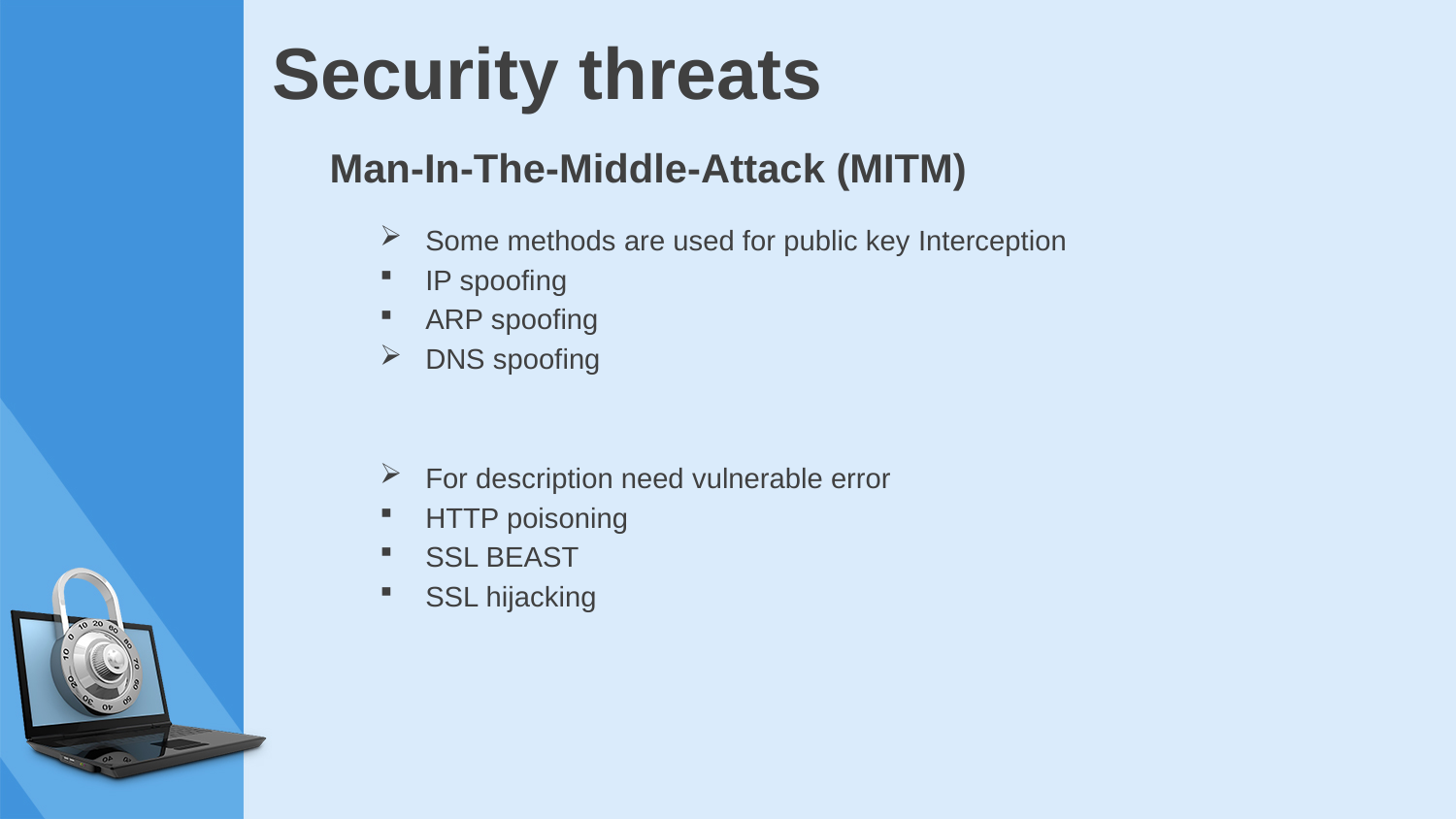

# Security threats

Man-In-The-Middle-Attack (MITM)

Some methods are used for public key Interception
IP spoofing
ARP spoofing
DNS spoofing

For description need vulnerable error
HTTP poisoning
SSL BEAST
SSL hijacking